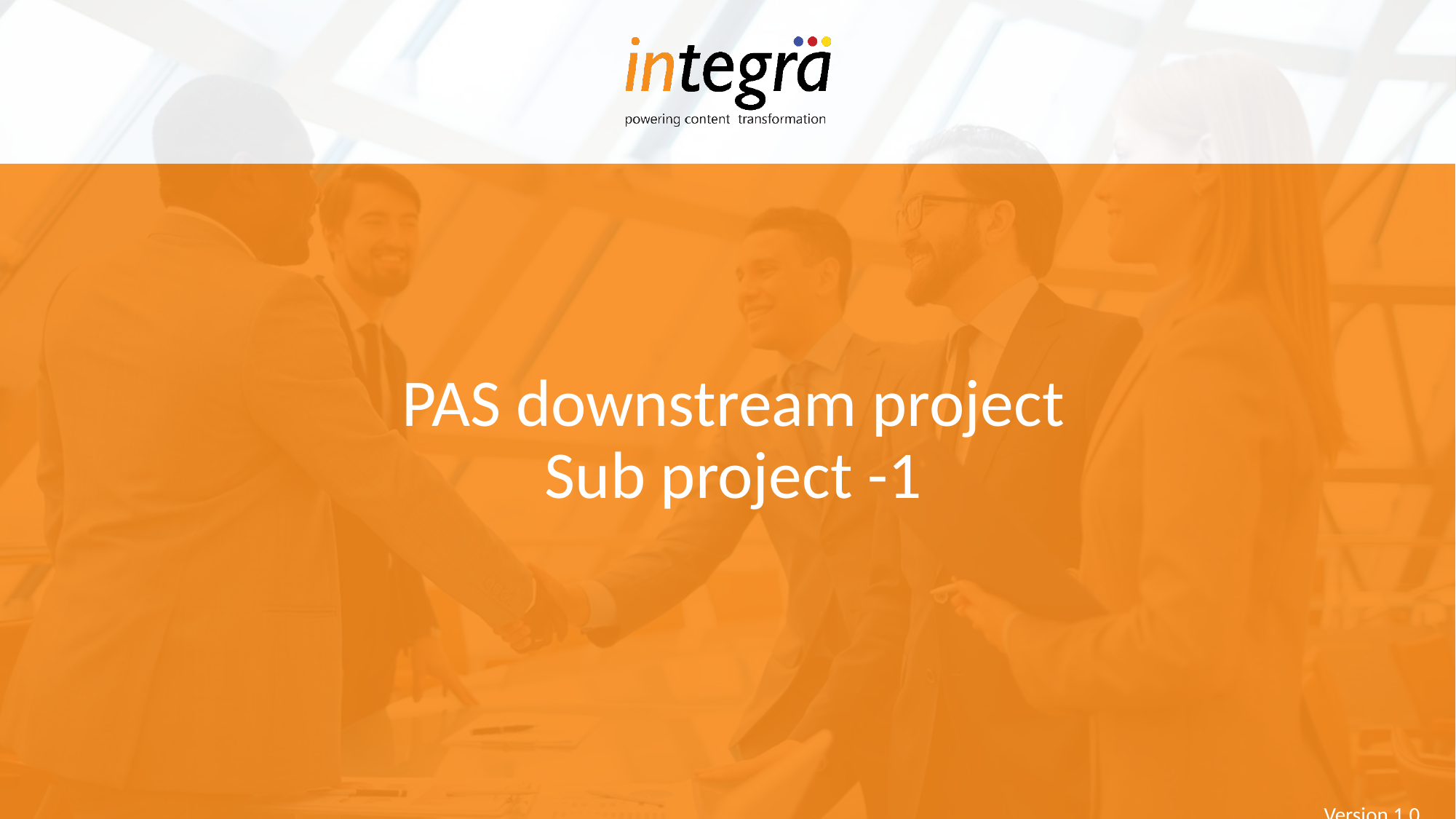

# PAS downstream project Sub project -1
Version 1.0